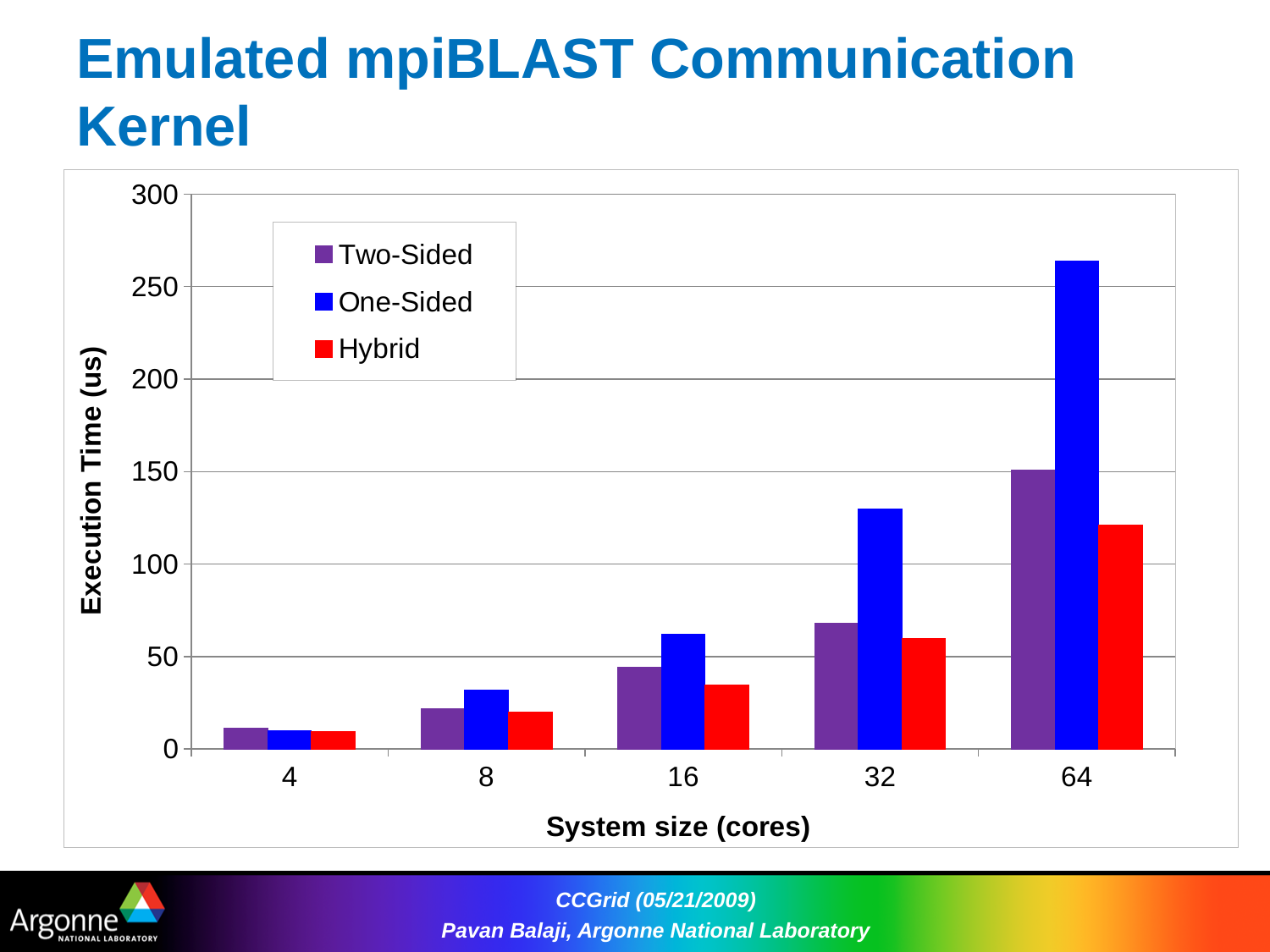

# Emulated mpiBLAST Communication Kernel

### Chart

| Category | Two-Sided | One-Sided | Hybrid |
|---|---|---|---|
| 4 | 11.07 | 9.97 | 9.4 |
| 8 | 21.8 | 32.0 | 20.0 |
| 16 | 44.0 | 62.0 | 34.5 |
| 32 | 68.0 | 130.0 | 60.0 |
| 64 | 151.0 | 264.0 | 121.0 |
CCGrid (05/21/2009)
Pavan Balaji, Argonne National Laboratory